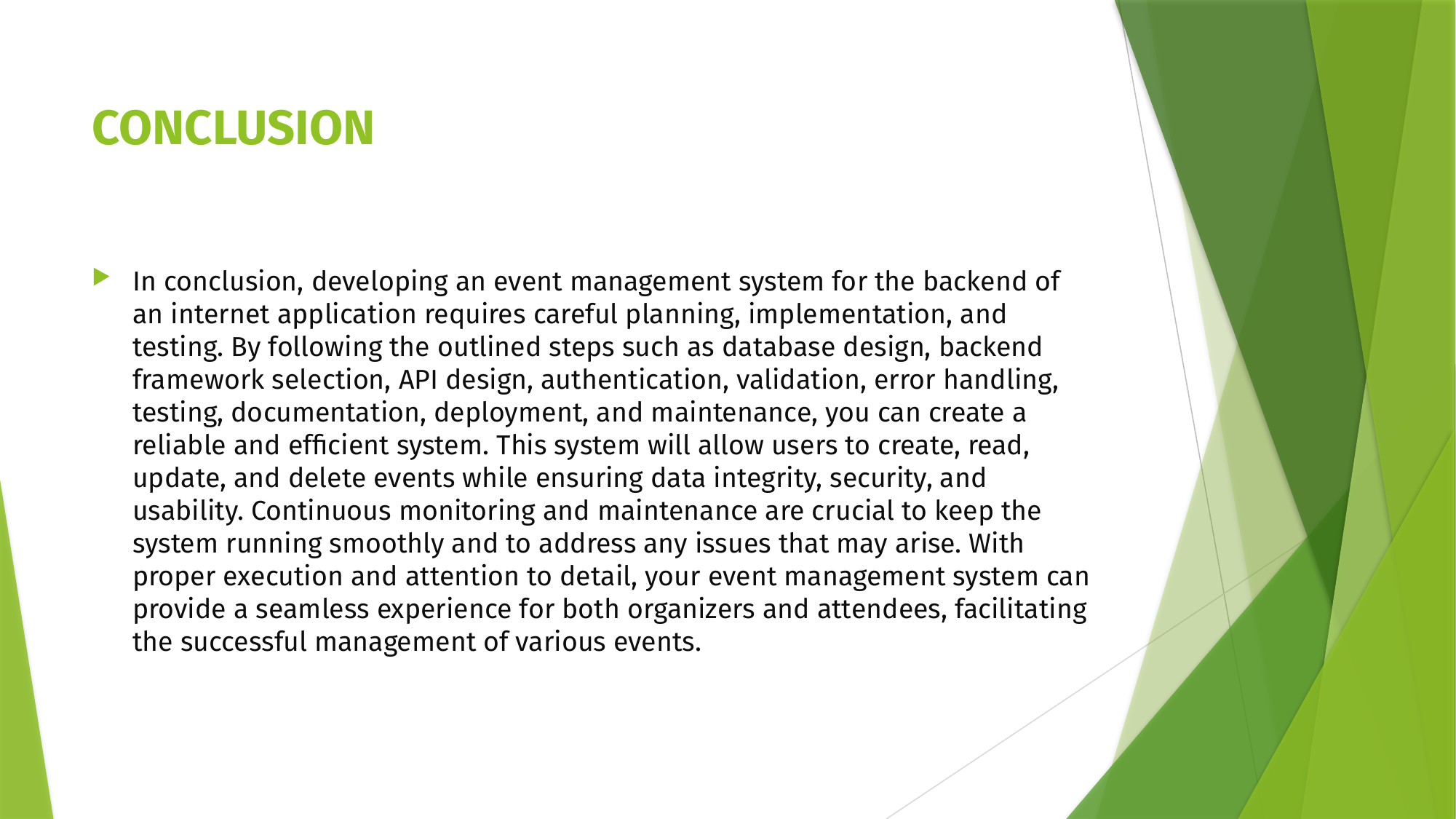

# CONCLUSION
In conclusion, developing an event management system for the backend of an internet application requires careful planning, implementation, and testing. By following the outlined steps such as database design, backend framework selection, API design, authentication, validation, error handling, testing, documentation, deployment, and maintenance, you can create a reliable and efficient system. This system will allow users to create, read, update, and delete events while ensuring data integrity, security, and usability. Continuous monitoring and maintenance are crucial to keep the system running smoothly and to address any issues that may arise. With proper execution and attention to detail, your event management system can provide a seamless experience for both organizers and attendees, facilitating the successful management of various events.